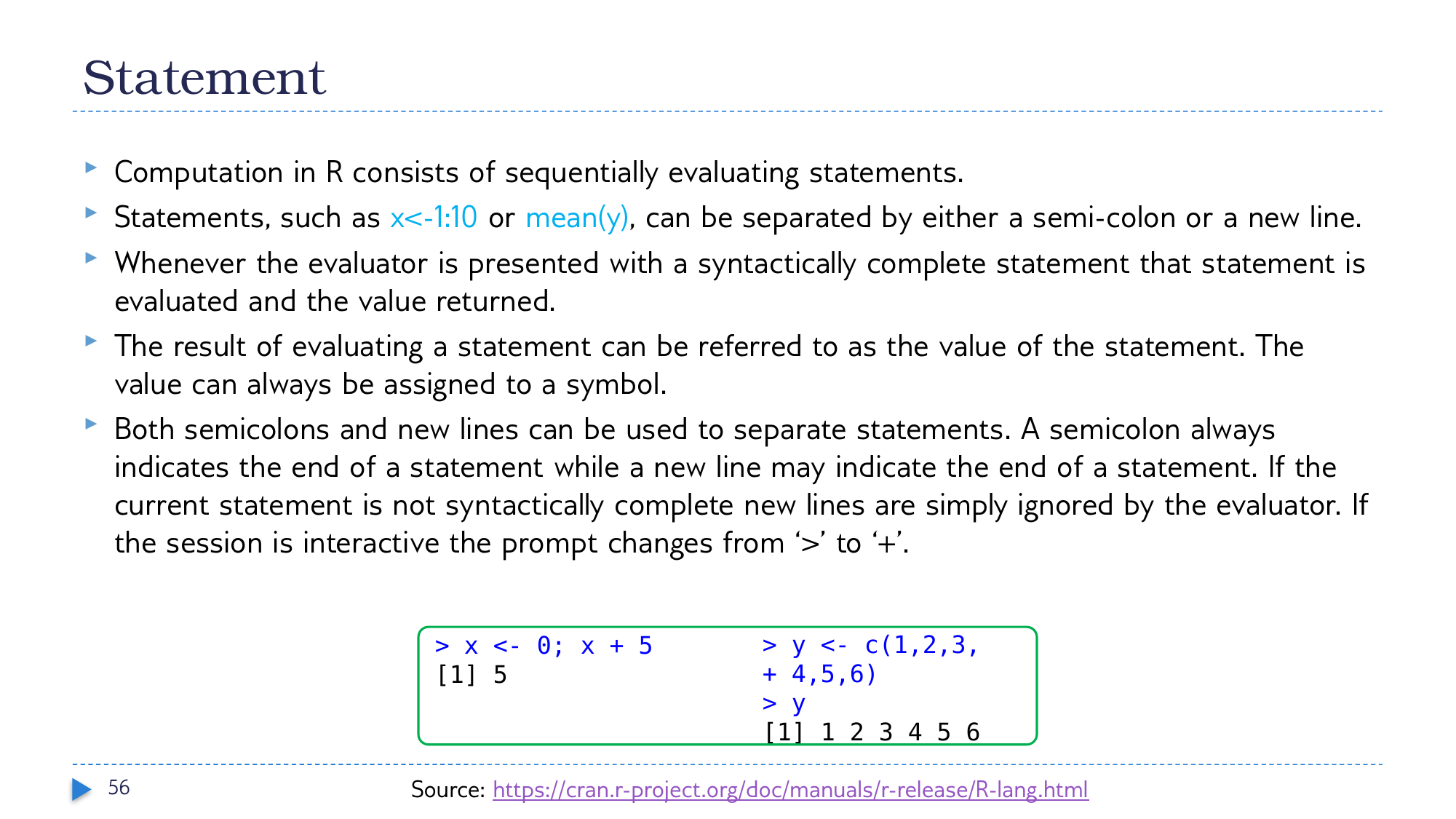

# Statement
Computation in R consists of sequentially evaluating statements.
Statements, such as x<-1:10 or mean(y), can be separated by either a semi-colon or a new line.
Whenever the evaluator is presented with a syntactically complete statement that statement is evaluated and the value returned.
The result of evaluating a statement can be referred to as the value of the statement. The value can always be assigned to a symbol.
Both semicolons and new lines can be used to separate statements. A semicolon always indicates the end of a statement while a new line may indicate the end of a statement. If the current statement is not syntactically complete new lines are simply ignored by the evaluator. If the session is interactive the prompt changes from ‘>’ to ‘+’.

> y <- c(1,2,3,
+ 4,5,6)
> y
[1] 1 2 3 4 5 6
> x <- 0; x + 5
[1] 5
Source: https://cran.r-project.org/doc/manuals/r-release/R-lang.html
56